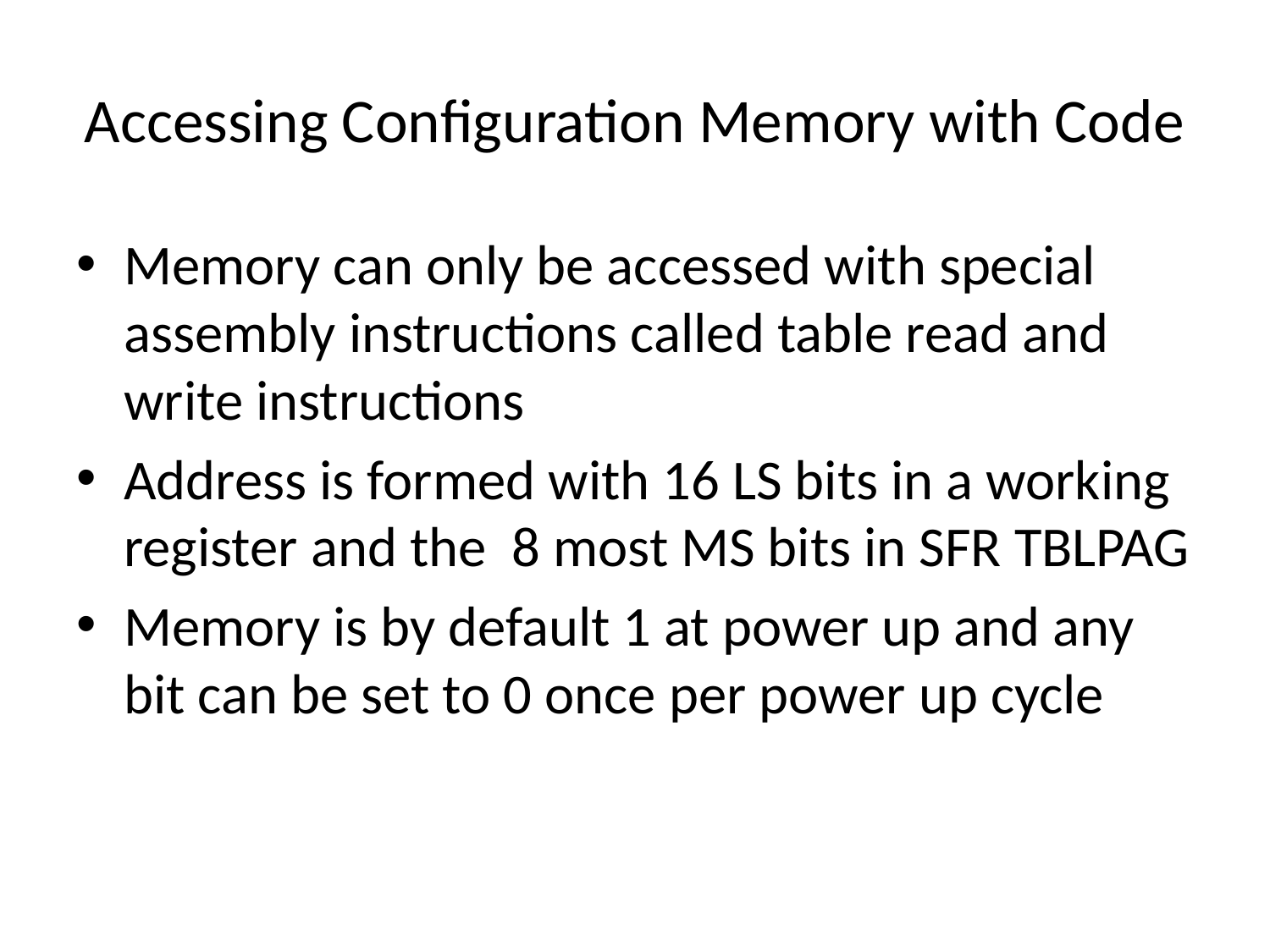

# Accessing Configuration Memory with Code
Memory can only be accessed with special assembly instructions called table read and write instructions
Address is formed with 16 LS bits in a working register and the  8 most MS bits in SFR TBLPAG
Memory is by default 1 at power up and any bit can be set to 0 once per power up cycle